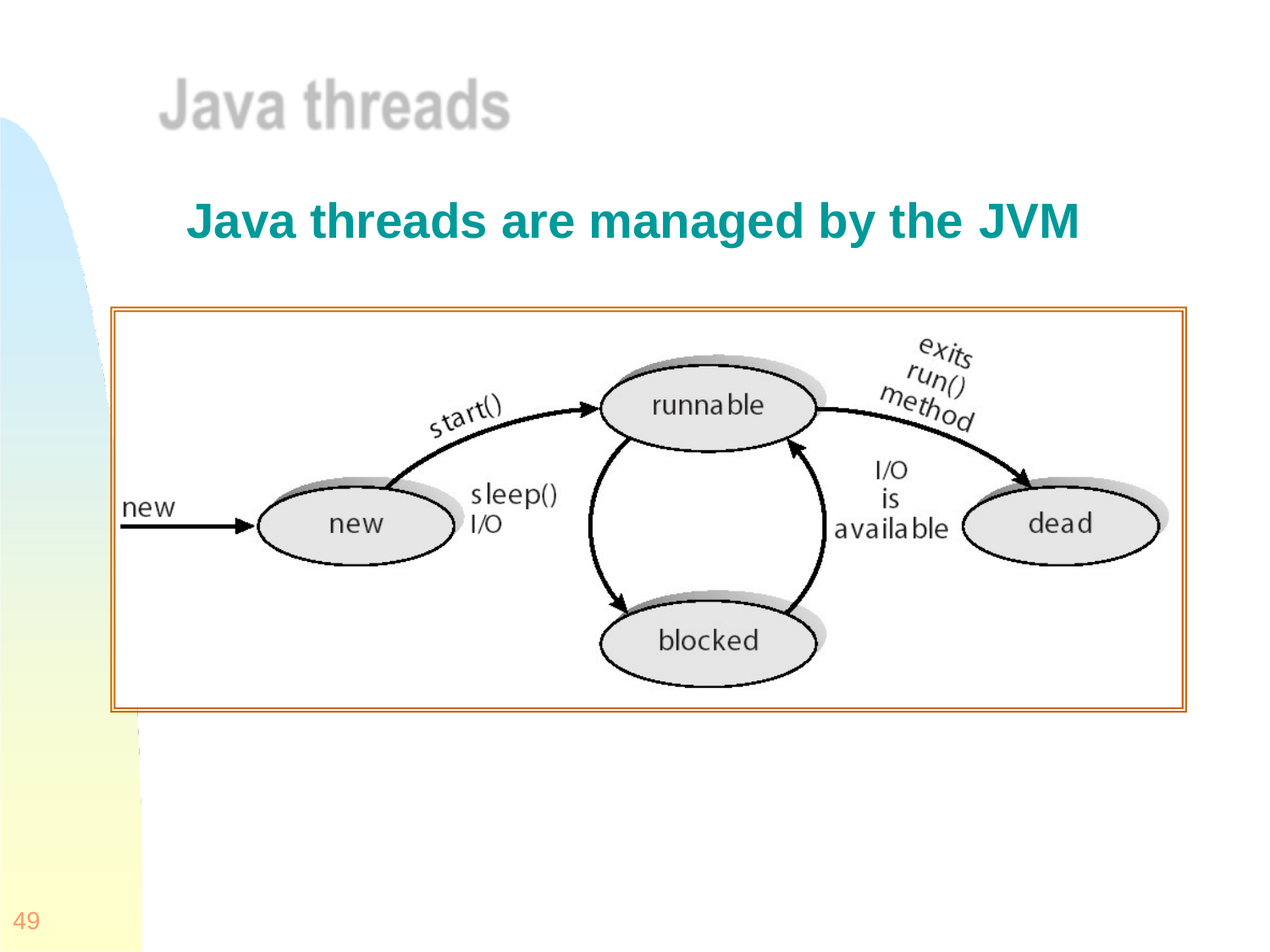

Java threads are managed by the JVM

49